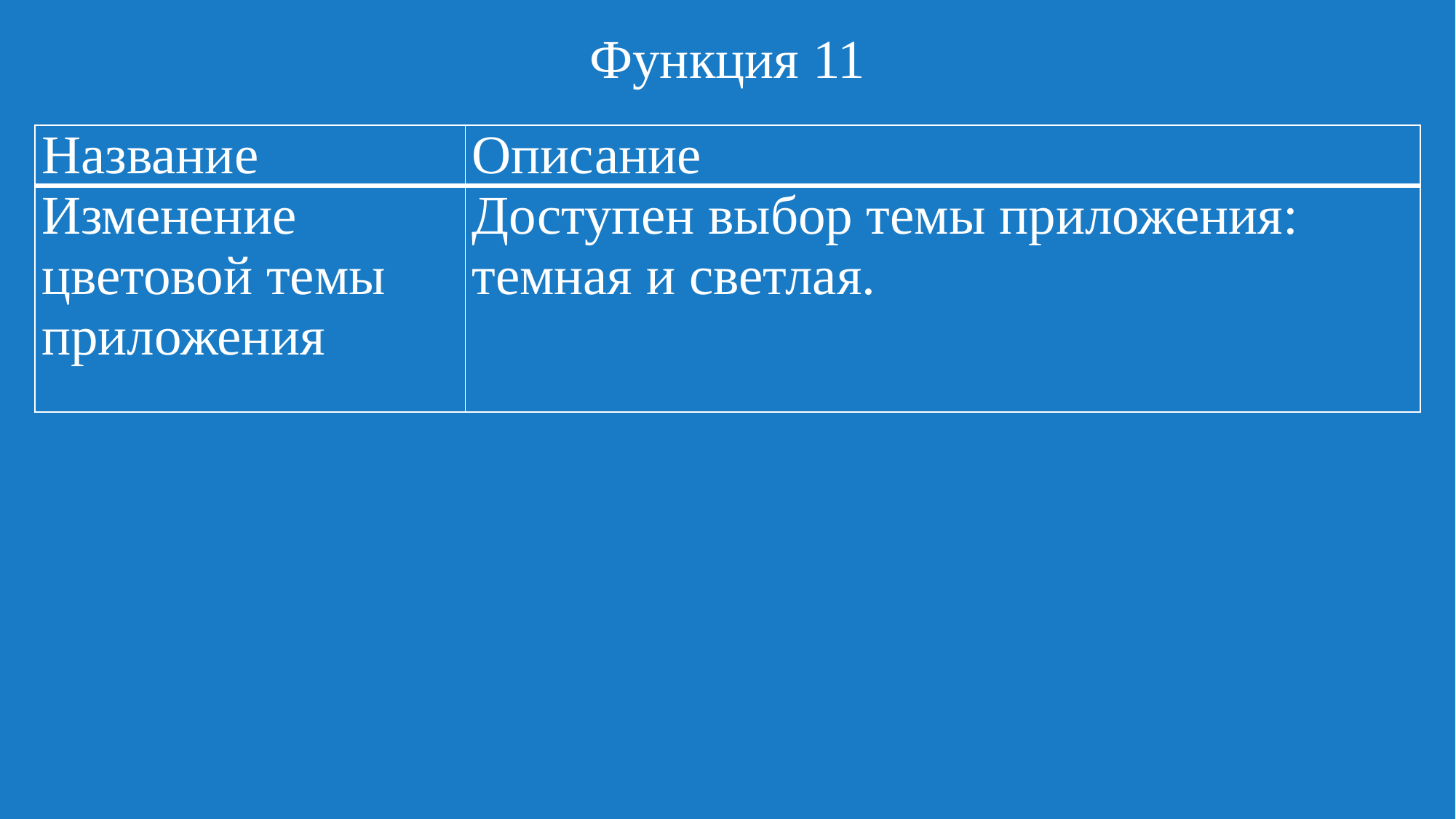

# Функция 11
| Название | Описание |
| --- | --- |
| Изменение цветовой темы приложения | Доступен выбор темы приложения: темная и светлая. |